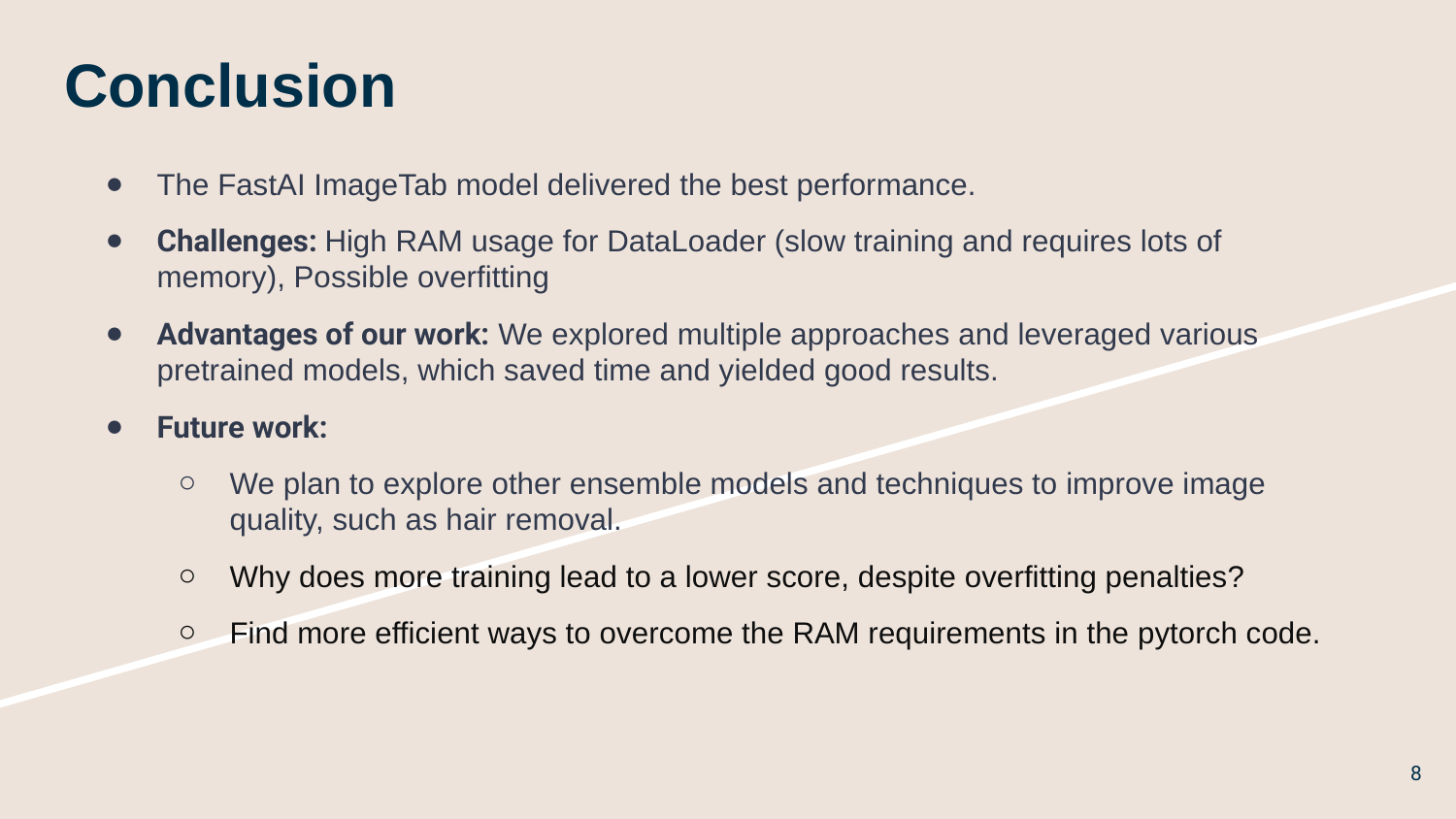

# Conclusion
The FastAI ImageTab model delivered the best performance.
Challenges: High RAM usage for DataLoader (slow training and requires lots of memory), Possible overfitting
Advantages of our work: We explored multiple approaches and leveraged various pretrained models, which saved time and yielded good results.
Future work:
We plan to explore other ensemble models and techniques to improve image quality, such as hair removal.
Why does more training lead to a lower score, despite overfitting penalties?
Find more efficient ways to overcome the RAM requirements in the pytorch code.

8